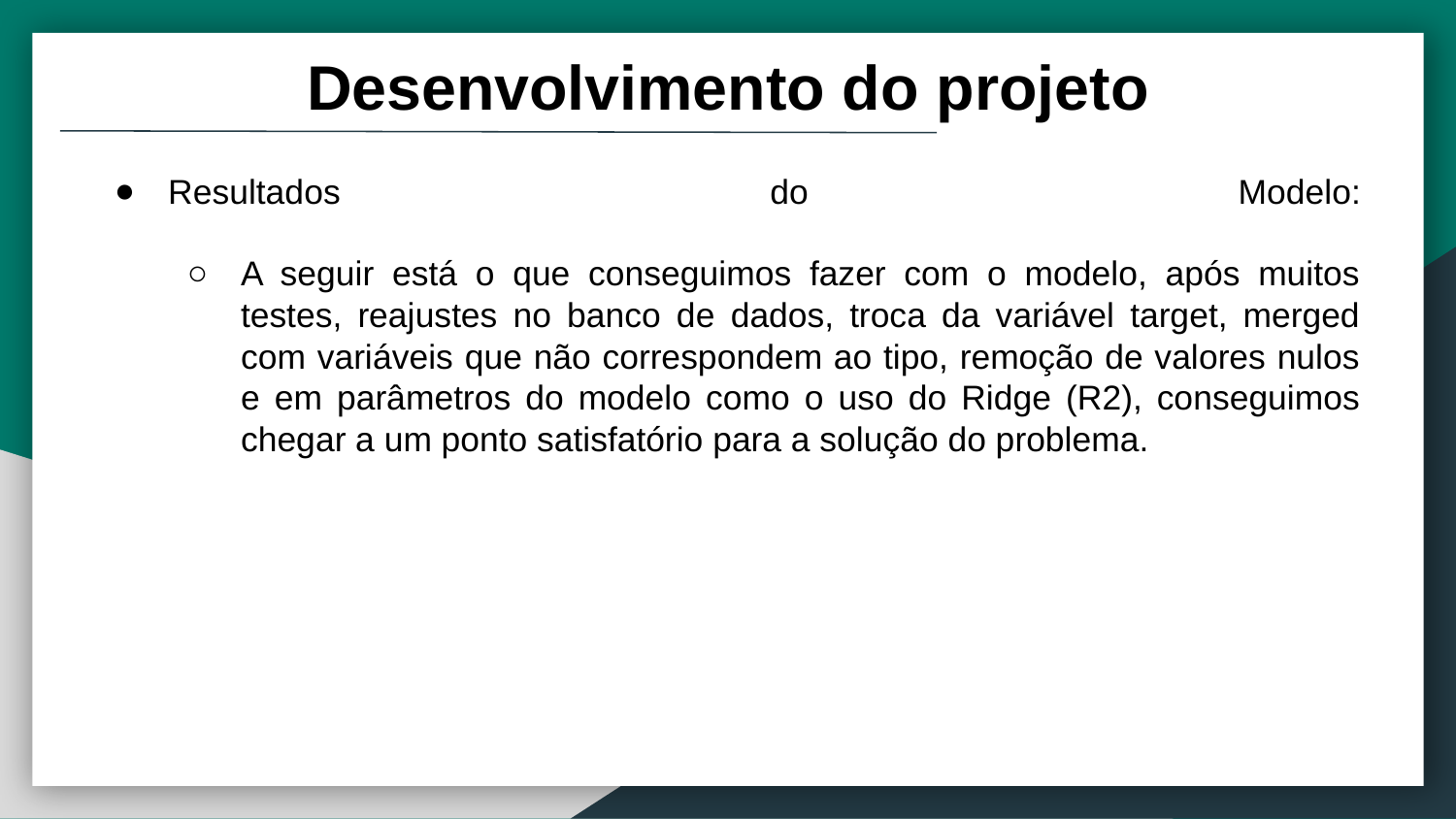

Desenvolvimento do projeto
Resultados do Modelo:
A seguir está o que conseguimos fazer com o modelo, após muitos testes, reajustes no banco de dados, troca da variável target, merged com variáveis que não correspondem ao tipo, remoção de valores nulos e em parâmetros do modelo como o uso do Ridge (R2), conseguimos chegar a um ponto satisfatório para a solução do problema.